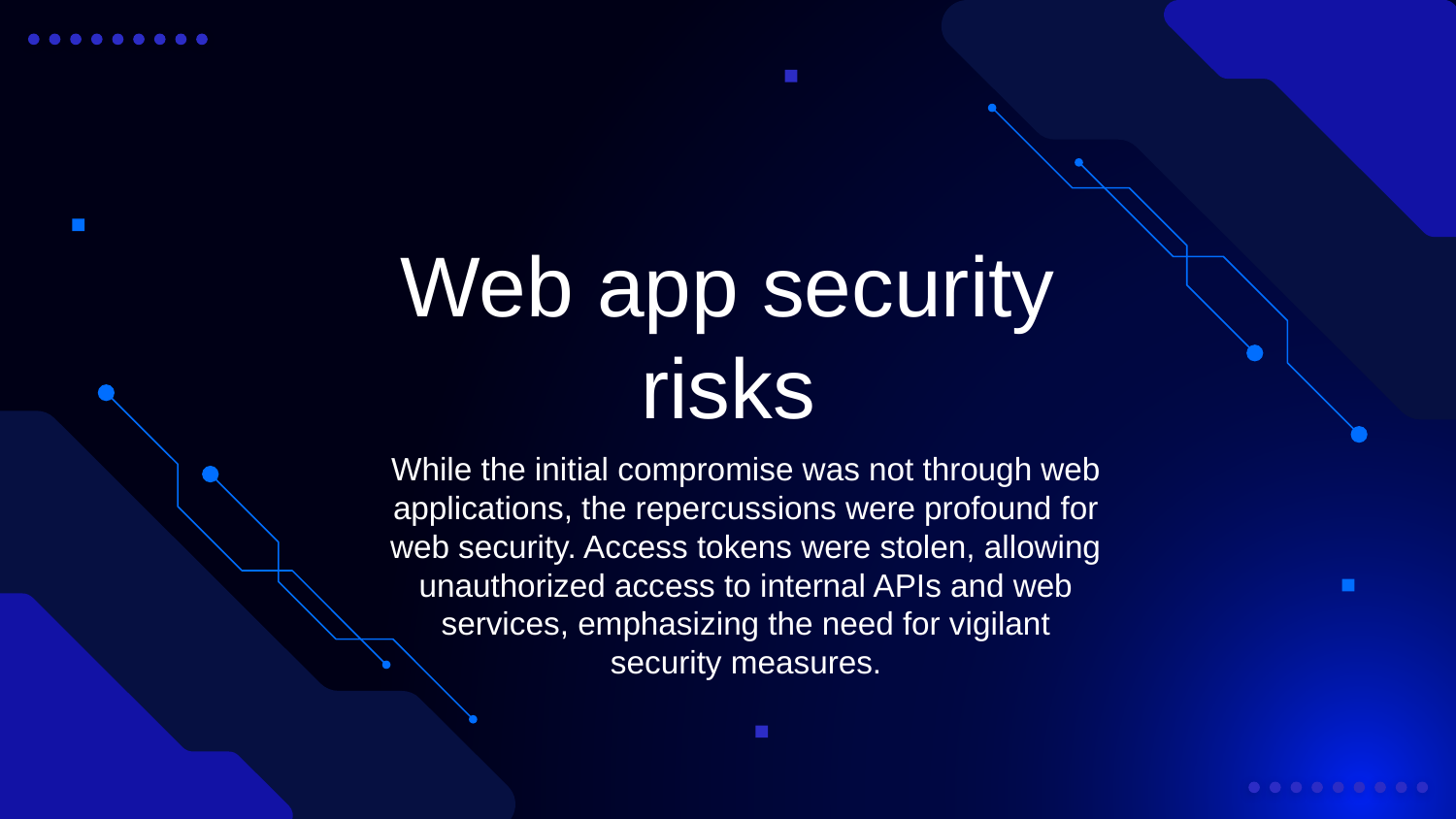

Web app security risks
While the initial compromise was not through web applications, the repercussions were profound for web security. Access tokens were stolen, allowing unauthorized access to internal APIs and web services, emphasizing the need for vigilant security measures.